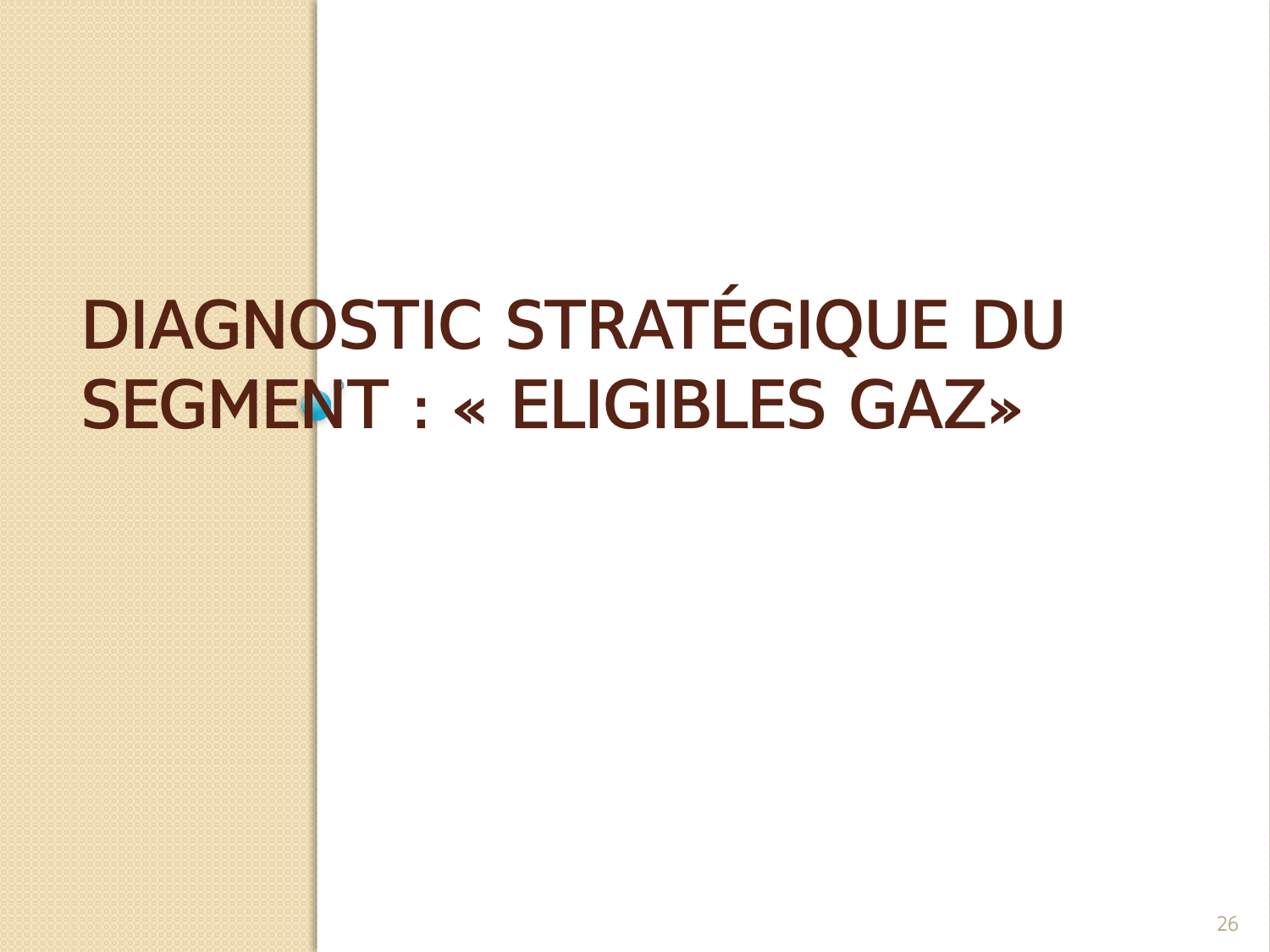

# Diagnostic stratégique du segment : « ELIGIBLES GAZ»
26